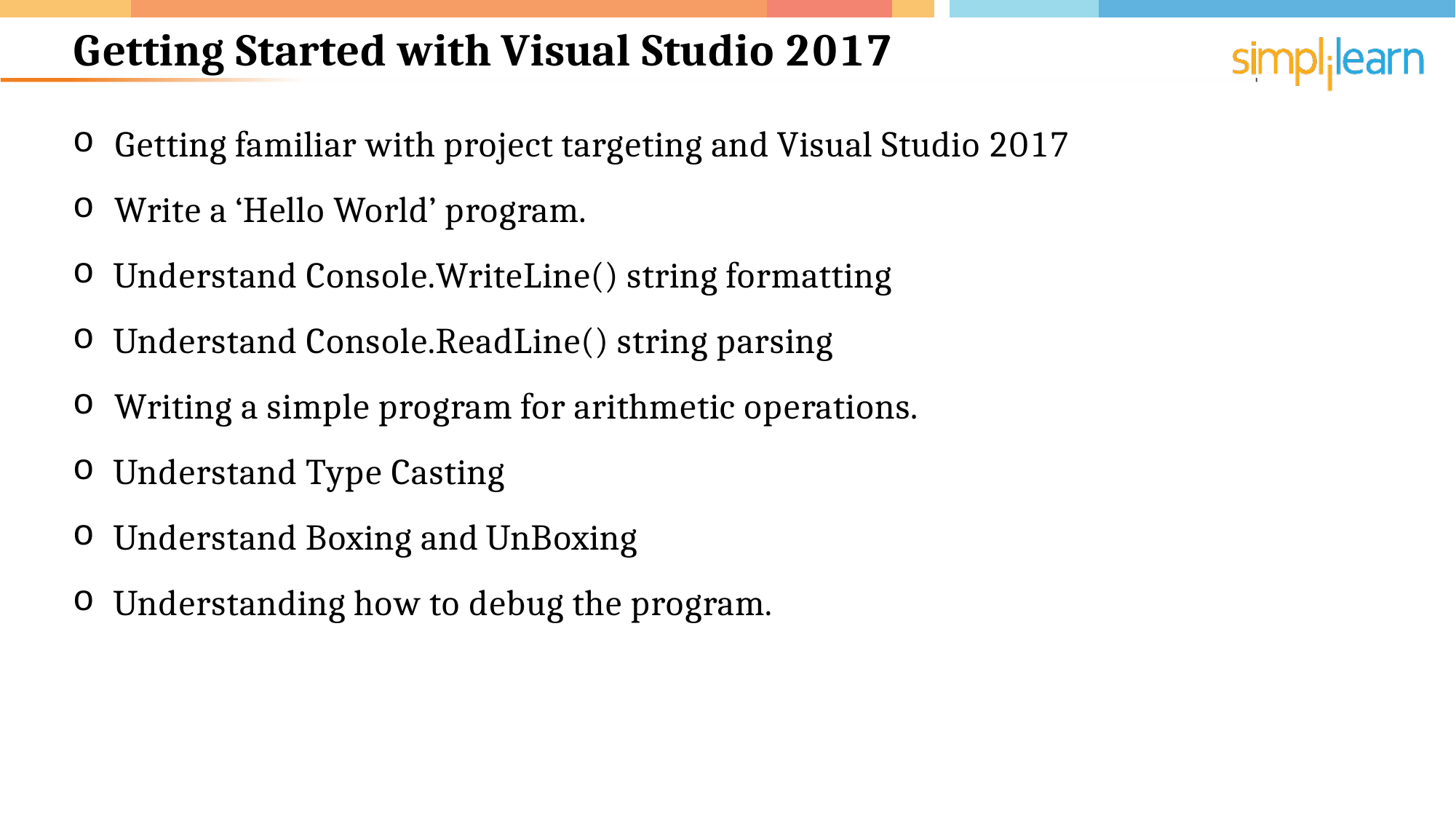

# Getting Started with Visual Studio 2017
Getting familiar with project targeting and Visual Studio 2017
Write a ‘Hello World’ program.
Understand Console.WriteLine() string formatting
Understand Console.ReadLine() string parsing
Writing a simple program for arithmetic operations.
Understand Type Casting
Understand Boxing and UnBoxing
Understanding how to debug the program.